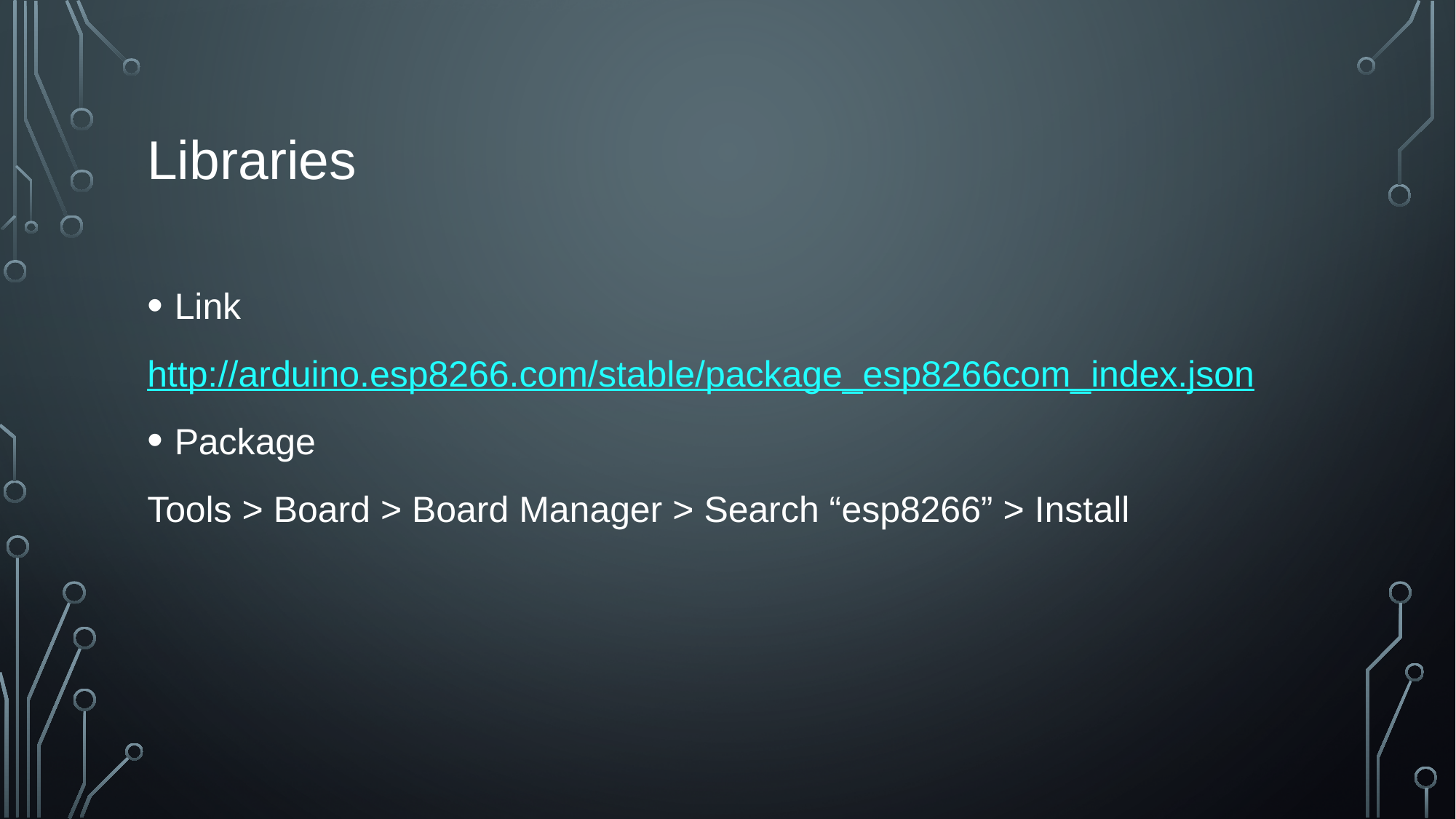

# Libraries
Link
http://arduino.esp8266.com/stable/package_esp8266com_index.json
Package
Tools > Board > Board Manager > Search “esp8266” > Install